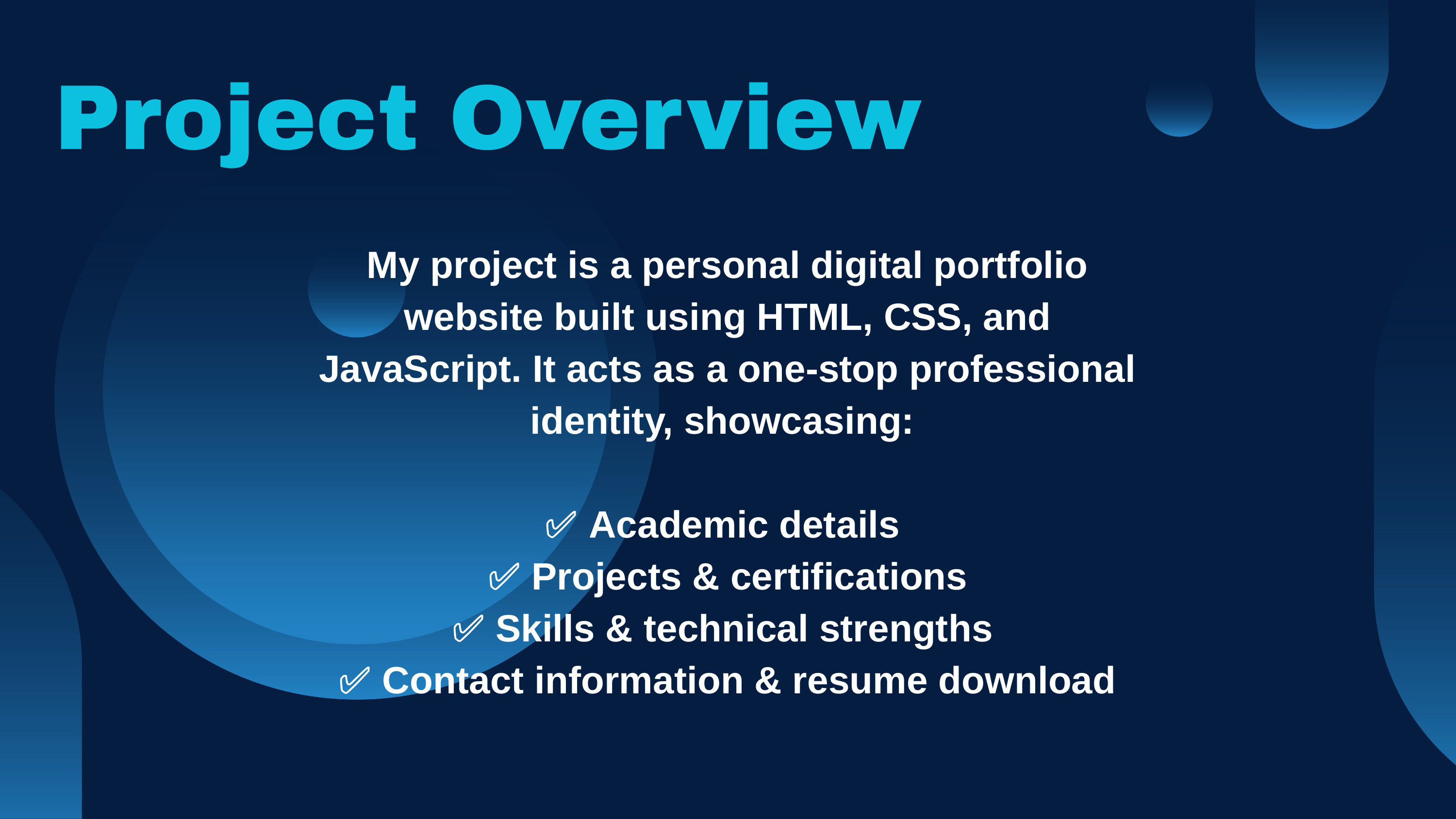

Project Overview

My project is a personal digital portfolio website built using HTML, CSS, and JavaScript. It acts as a one-stop professional identity, showcasing:

✅ Academic details
✅ Projects & certifications
✅ Skills & technical strengths
✅ Contact information & resume download